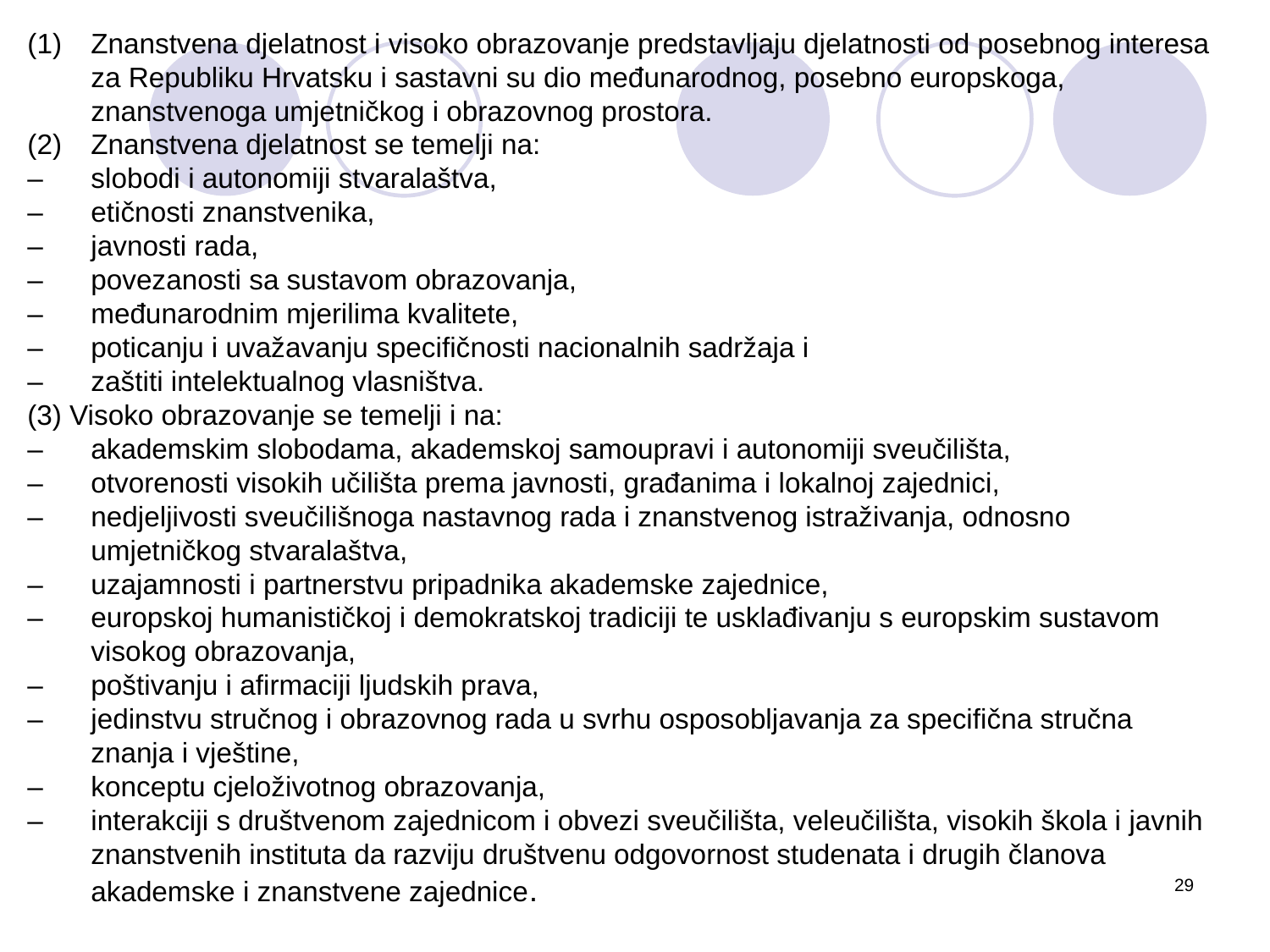

Znanstvena djelatnost i visoko obrazovanje predstavljaju djelatnosti od posebnog interesa za Republiku Hrvatsku i sastavni su dio međunarodnog, posebno europskoga, znanstvenoga umjetničkog i obrazovnog prostora.
Znanstvena djelatnost se temelji na:
–	slobodi i autonomiji stvaralaštva,
–	etičnosti znanstvenika,
–	javnosti rada,
–	povezanosti sa sustavom obrazovanja,
–	međunarodnim mjerilima kvalitete,
–	poticanju i uvažavanju specifičnosti nacionalnih sadržaja i
–	zaštiti intelektualnog vlasništva.
(3) Visoko obrazovanje se temelji i na:
–	akademskim slobodama, akademskoj samoupravi i autonomiji sveučilišta,
–	otvorenosti visokih učilišta prema javnosti, građanima i lokalnoj zajednici,
–	nedjeljivosti sveučilišnoga nastavnog rada i znanstvenog istraživanja, odnosno umjetničkog stvaralaštva,
–	uzajamnosti i partnerstvu pripadnika akademske zajednice,
–	europskoj humanističkoj i demokratskoj tradiciji te usklađivanju s europskim sustavom visokog obrazovanja,
–	poštivanju i afirmaciji ljudskih prava,
–	jedinstvu stručnog i obrazovnog rada u svrhu osposobljavanja za specifična stručna znanja i vještine,
–	konceptu cjeloživotnog obrazovanja,
–	interakciji s društvenom zajednicom i obvezi sveučilišta, veleučilišta, visokih škola i javnih znanstvenih instituta da razviju društvenu odgovornost studenata i drugih članova akademske i znanstvene zajednice.
29